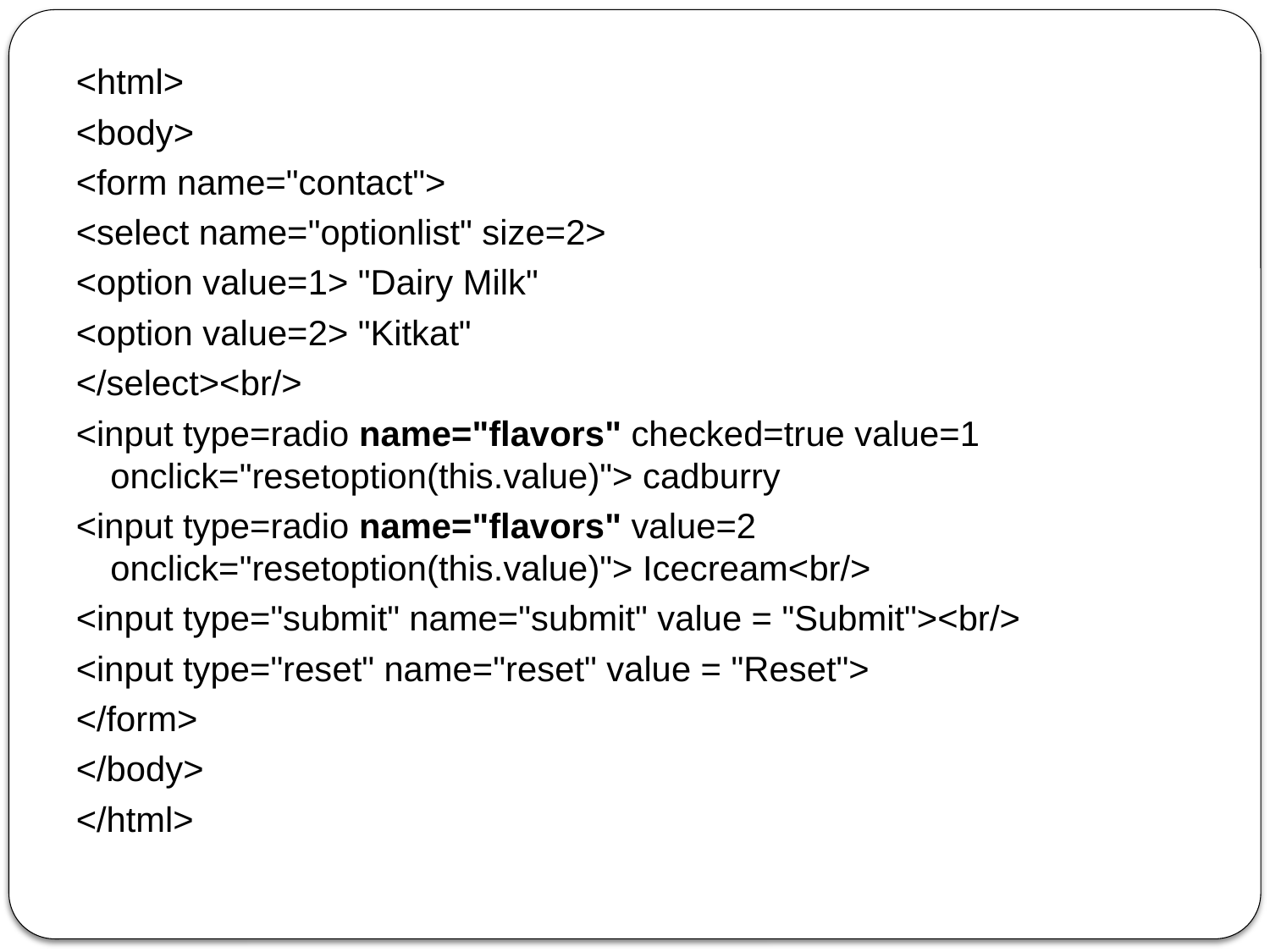

<html>
<body>
<form name="contact">
<select name="optionlist" size=2>
<option value=1> "Dairy Milk"
<option value=2> "Kitkat"
</select><br/>
<input type=radio name="flavors" checked=true value=1 onclick="resetoption(this.value)"> cadburry
<input type=radio name="flavors" value=2 onclick="resetoption(this.value)"> Icecream<br/>
<input type="submit" name="submit" value = "Submit"><br/>
<input type="reset" name="reset" value = "Reset">
</form>
</body>
</html>